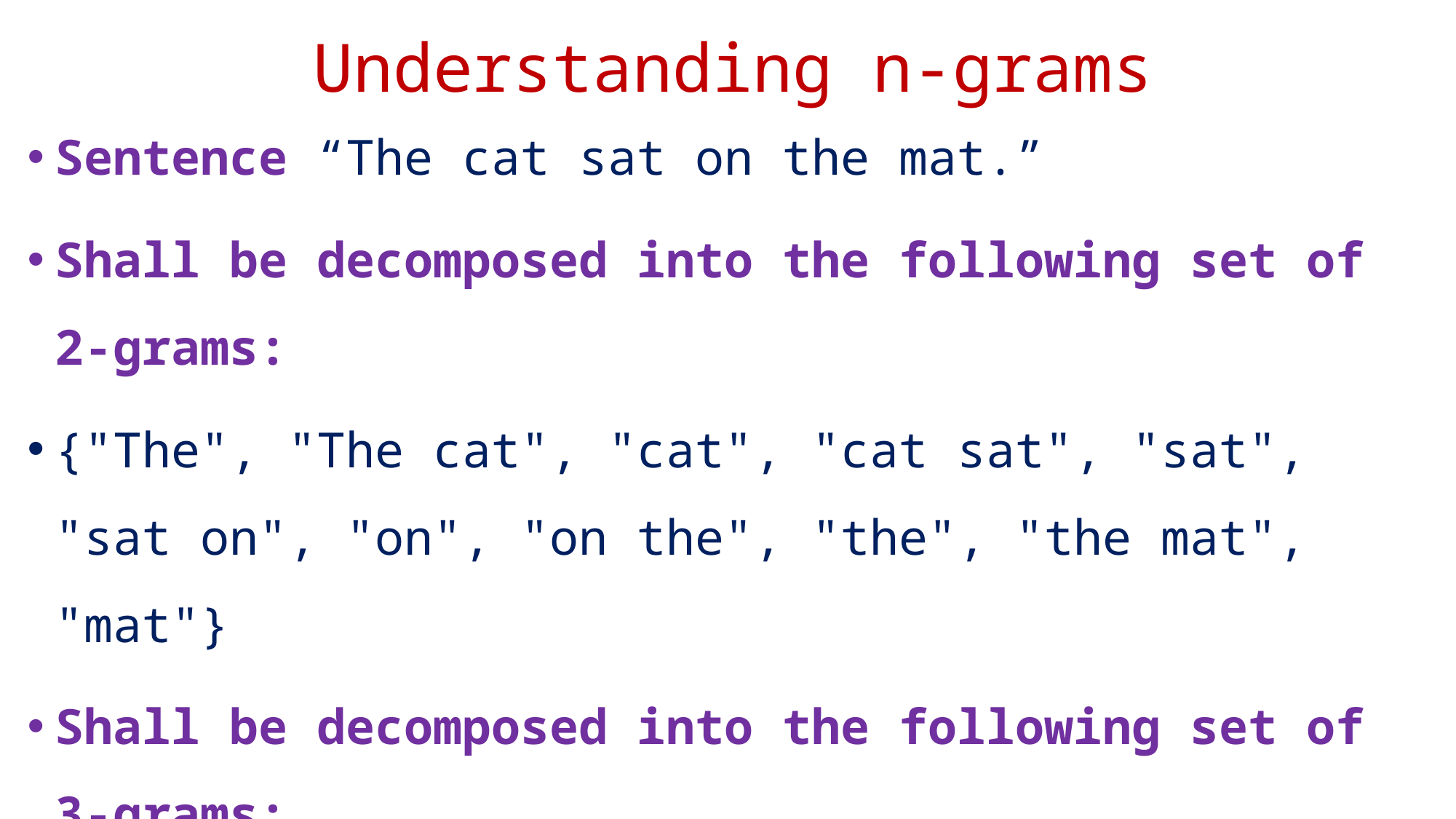

# Understanding n-grams
Sentence “The cat sat on the mat.”
Shall be decomposed into the following set of 2-grams:
{"The", "The cat", "cat", "cat sat", "sat", "sat on", "on", "on the", "the", "the mat", "mat"}
Shall be decomposed into the following set of 3-grams:
{"The", "The cat", "cat", "cat sat", "The cat sat", "sat", "sat on", "on", "cat sat on", "on the", "the", "sat on the", "the mat", "mat", "on the mat"}